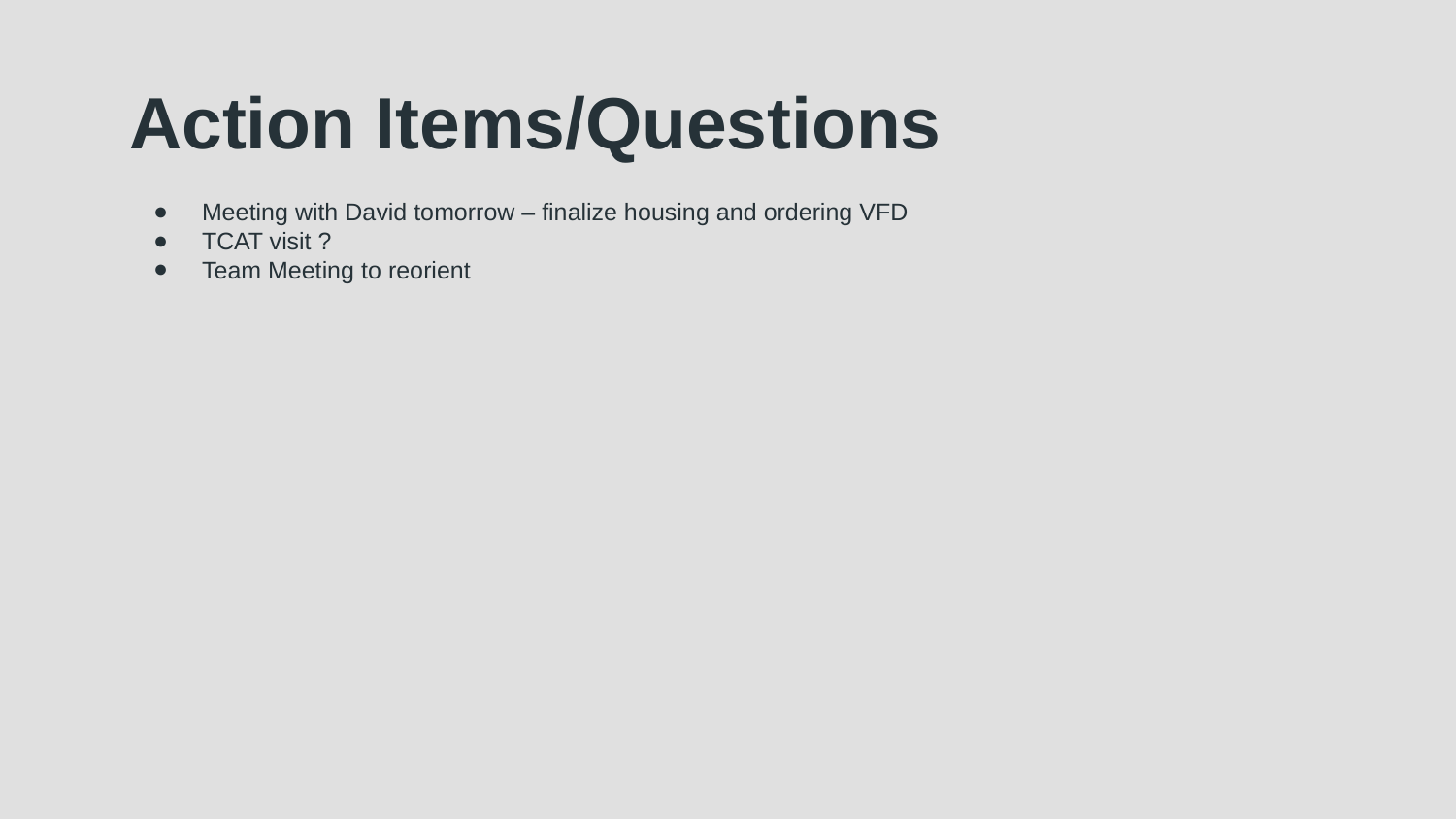

# Action Items/Questions
Meeting with David tomorrow – finalize housing and ordering VFD
TCAT visit ?
Team Meeting to reorient